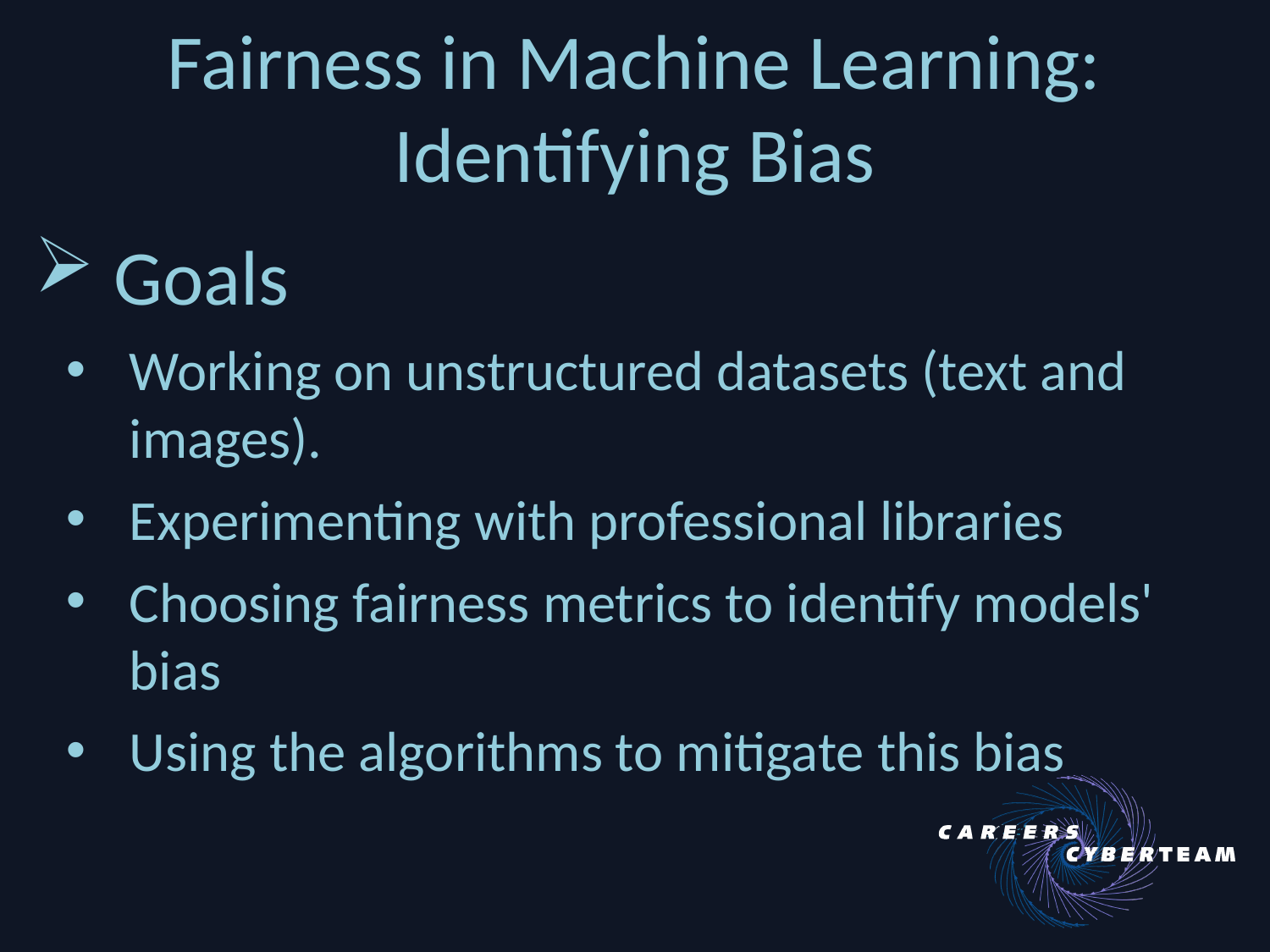

# Fairness in Machine Learning: Identifying Bias
Goals
Working on unstructured datasets (text and images).
Experimenting with professional libraries
Choosing fairness metrics to identify models' bias
Using the algorithms to mitigate this bias